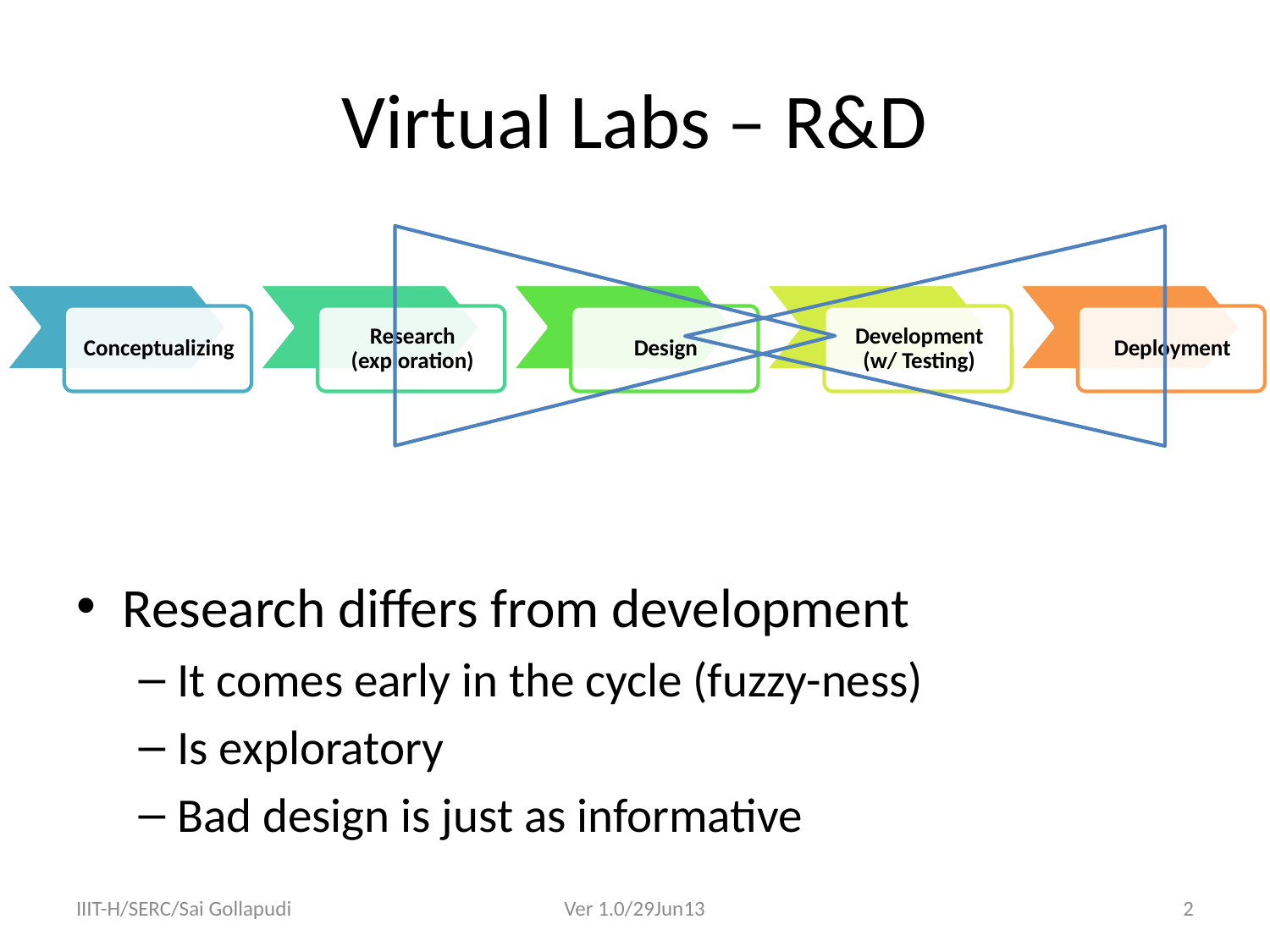

Conceptualizing
Research
(exploration)
Design
Development
(w/ Testing)
Deployment
# Virtual Labs – R&D

Research differs from development
It comes early in the cycle (fuzzy-ness)
Is exploratory
Bad design is just as informative

IIIT-H/SERC/Sai Gollapudi
Ver 1.0/29Jun13
2